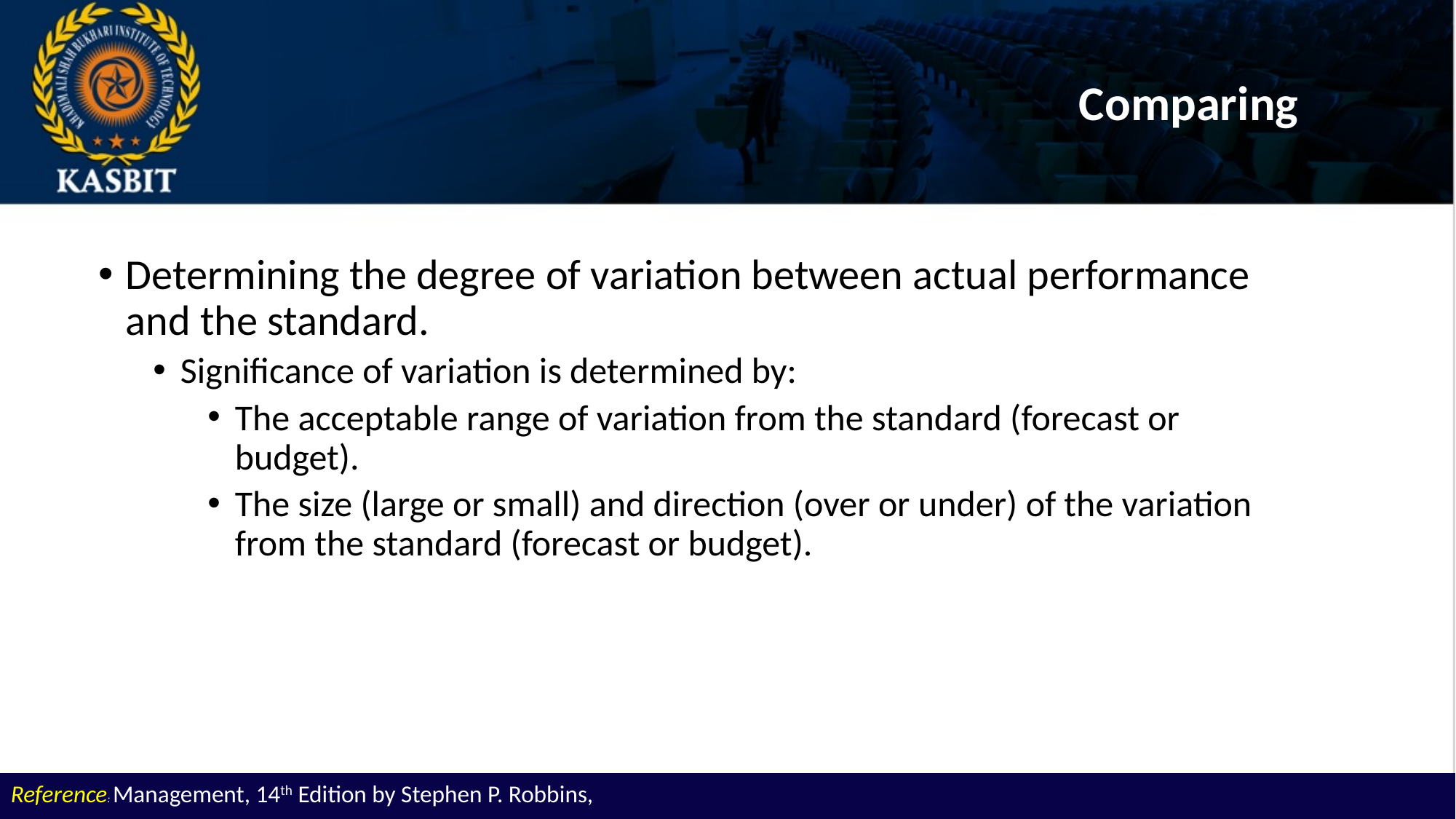

# Comparing
Determining the degree of variation between actual performance and the standard.
Significance of variation is determined by:
The acceptable range of variation from the standard (forecast or budget).
The size (large or small) and direction (over or under) of the variation from the standard (forecast or budget).

Reference: Management, 14th Edition by Stephen P. Robbins,